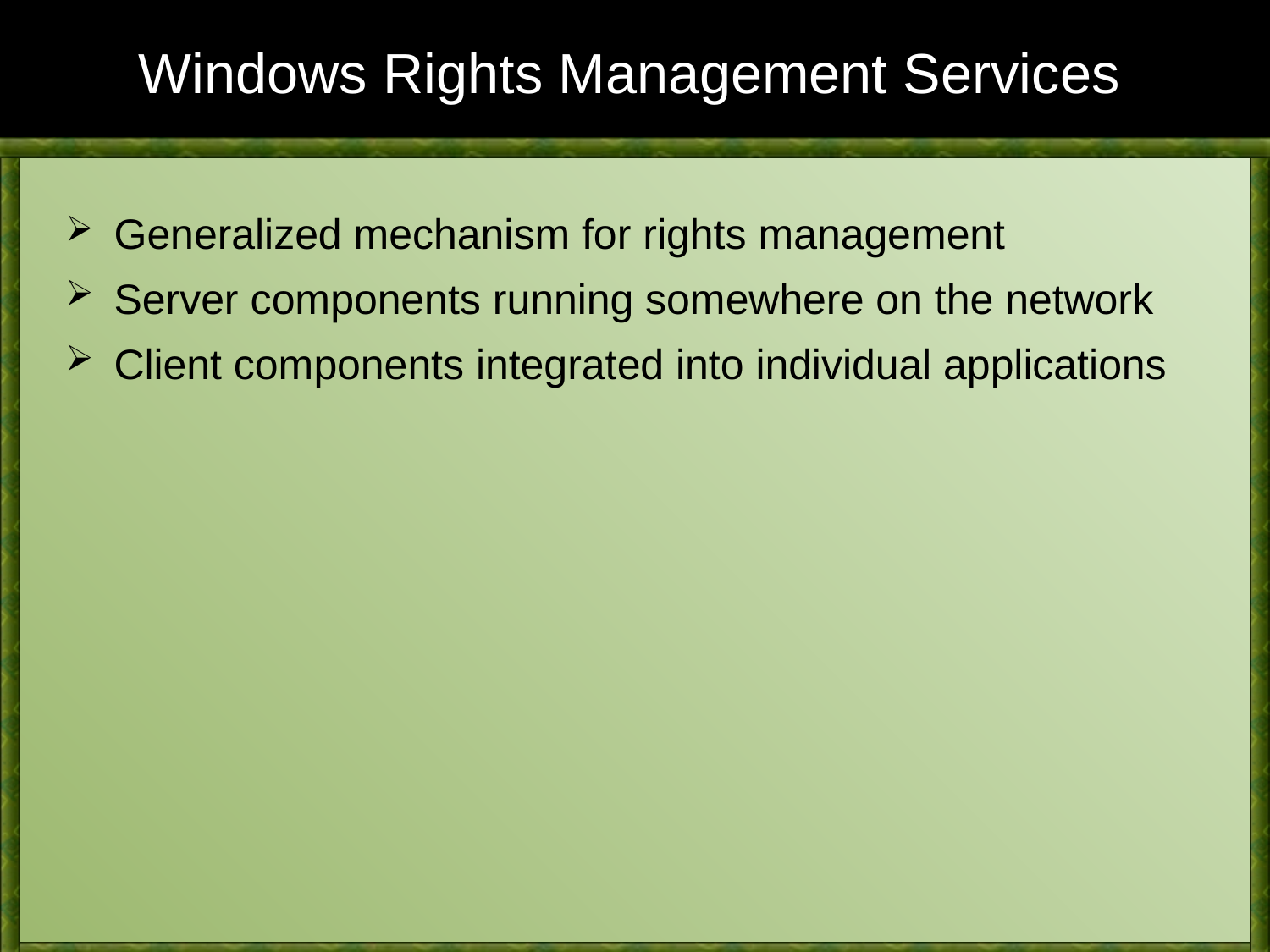

# Windows Rights Management Services
Generalized mechanism for rights management
Server components running somewhere on the network
Client components integrated into individual applications